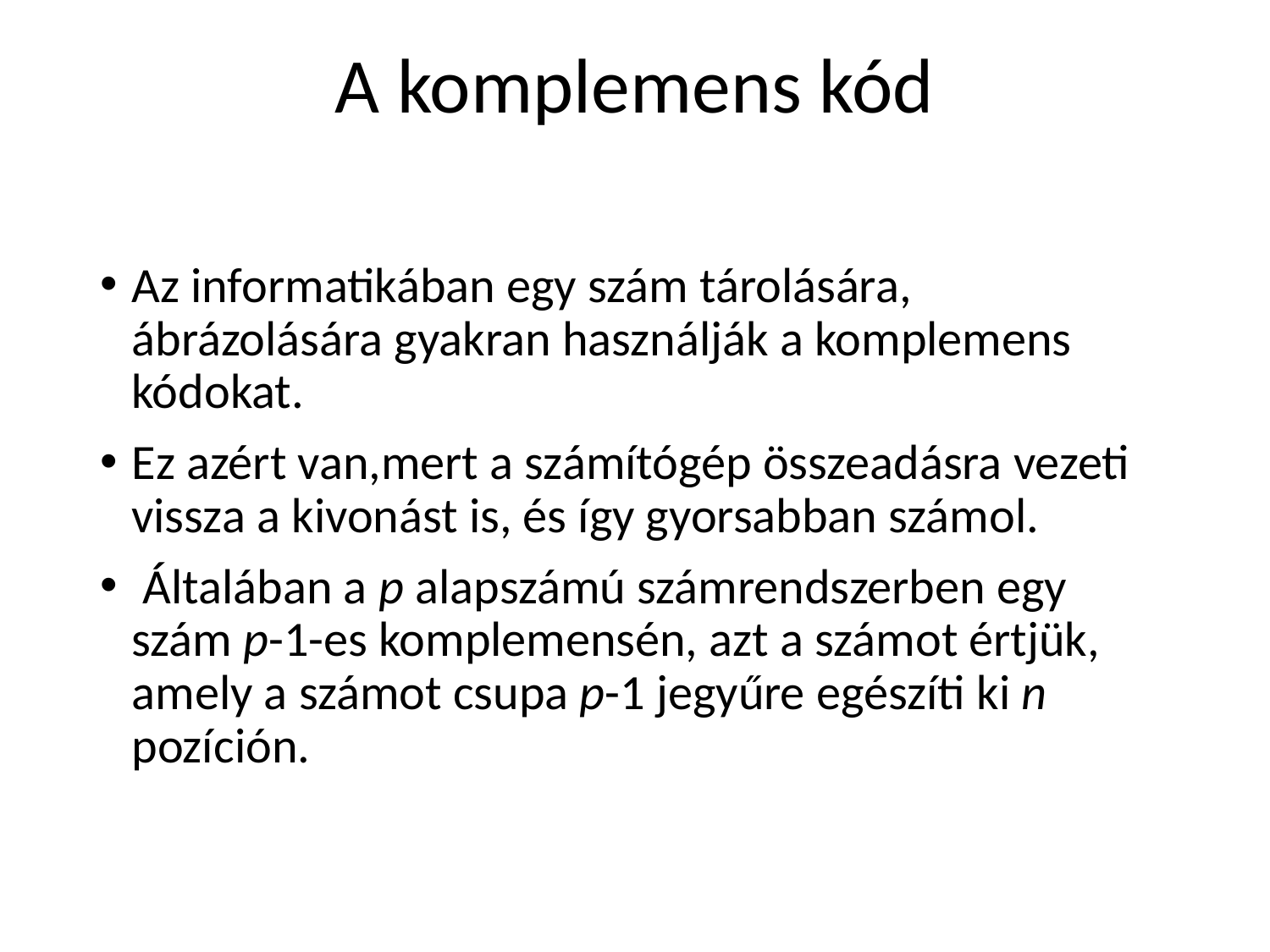

# A komplemens kód
Az informatikában egy szám tárolására, ábrázolására gyakran használják a komplemens kódokat.
Ez azért van,mert a számítógép összeadásra vezeti vissza a kivonást is, és így gyorsabban számol.
 Általában a p alapszámú számrendszerben egy szám p-1-es komplemensén, azt a számot értjük, amely a számot csupa p-1 jegyűre egészíti ki n pozíción.